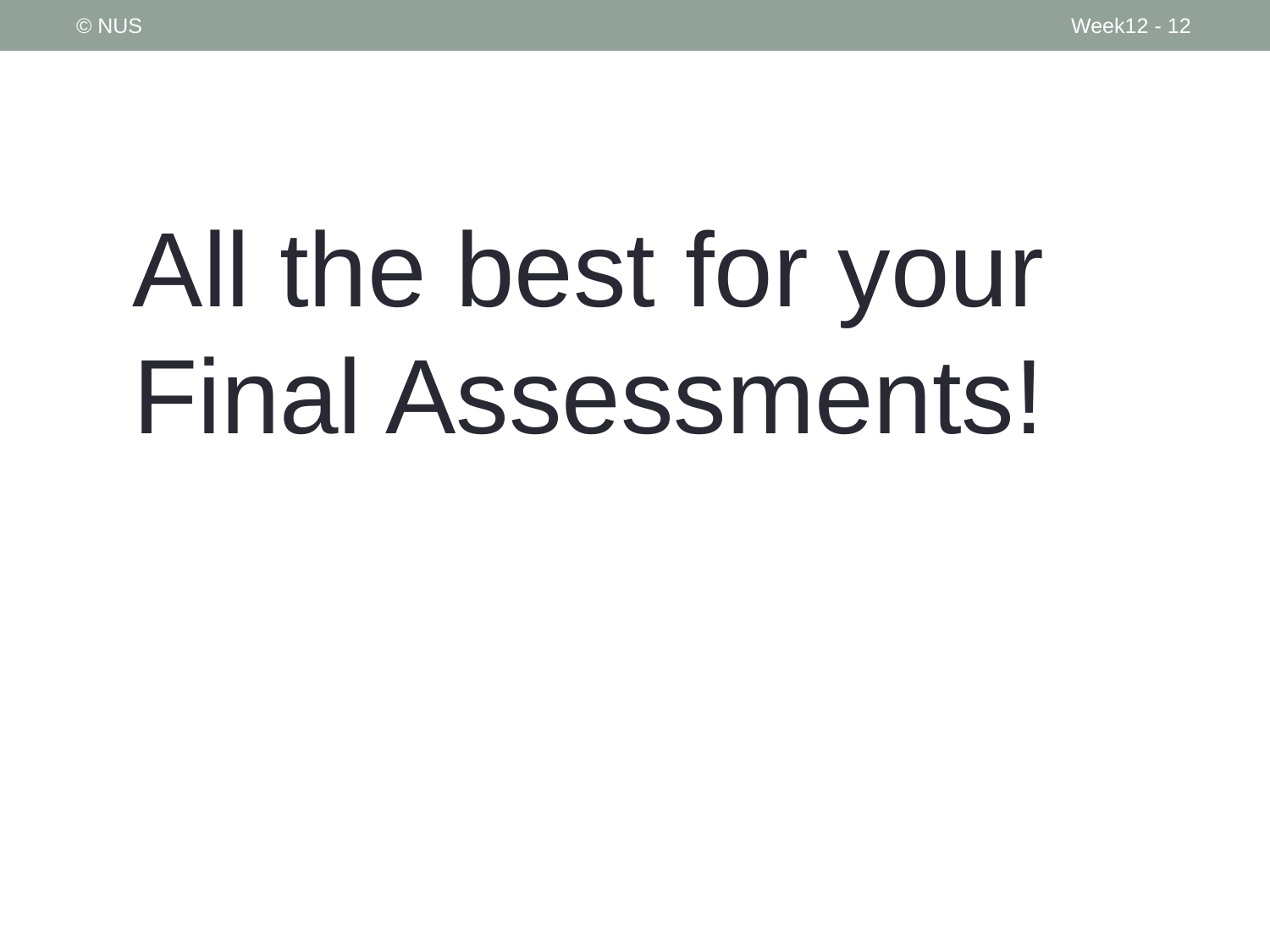

© NUS
Week12 - 12
All the best for your Final Assessments!